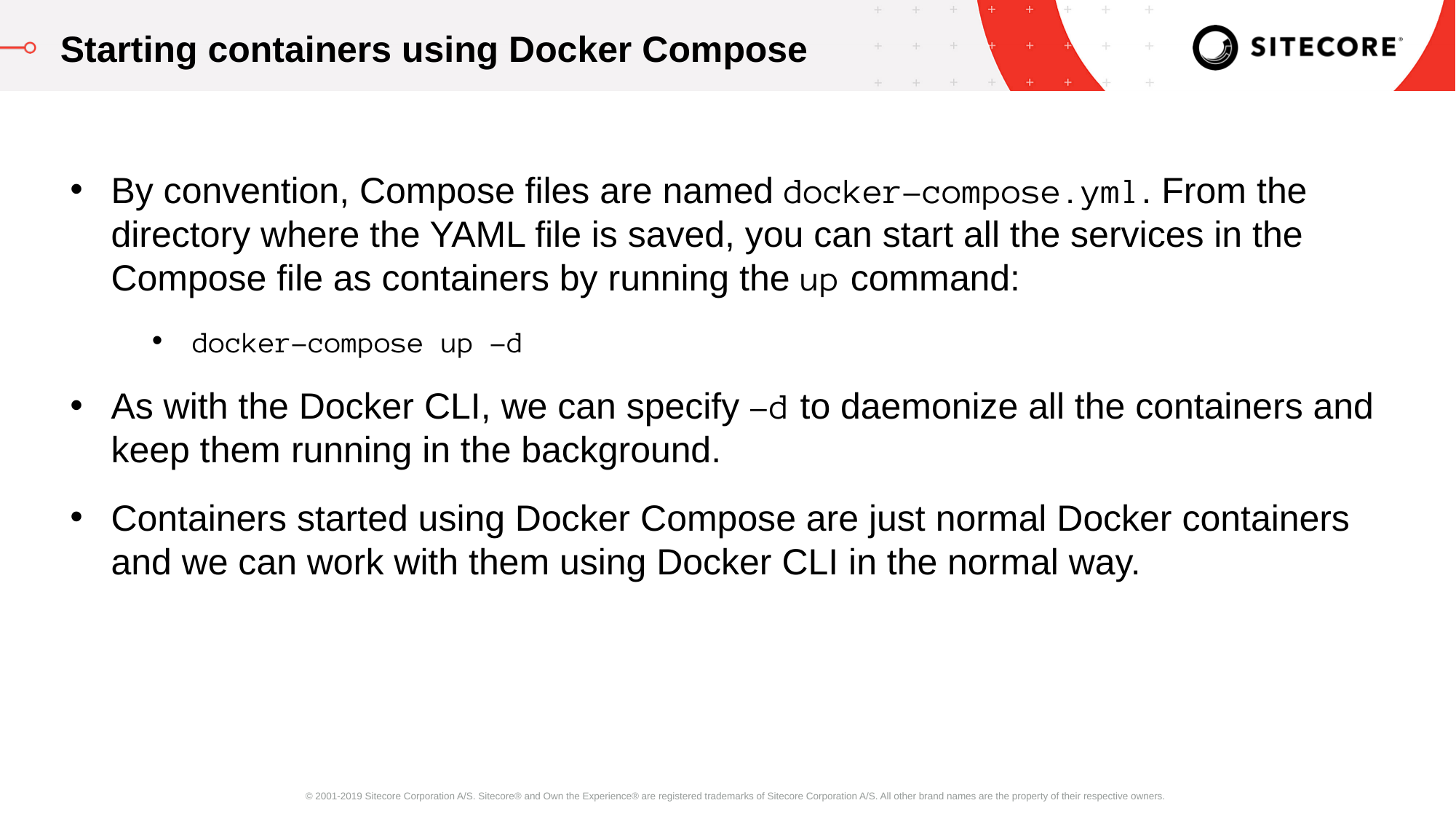

Starting containers using Docker Compose
By convention, Compose files are named docker-compose.yml. From the directory where the YAML file is saved, you can start all the services in the Compose file as containers by running the up command:
docker-compose up -d
As with the Docker CLI, we can specify -d to daemonize all the containers and keep them running in the background.
Containers started using Docker Compose are just normal Docker containers and we can work with them using Docker CLI in the normal way.